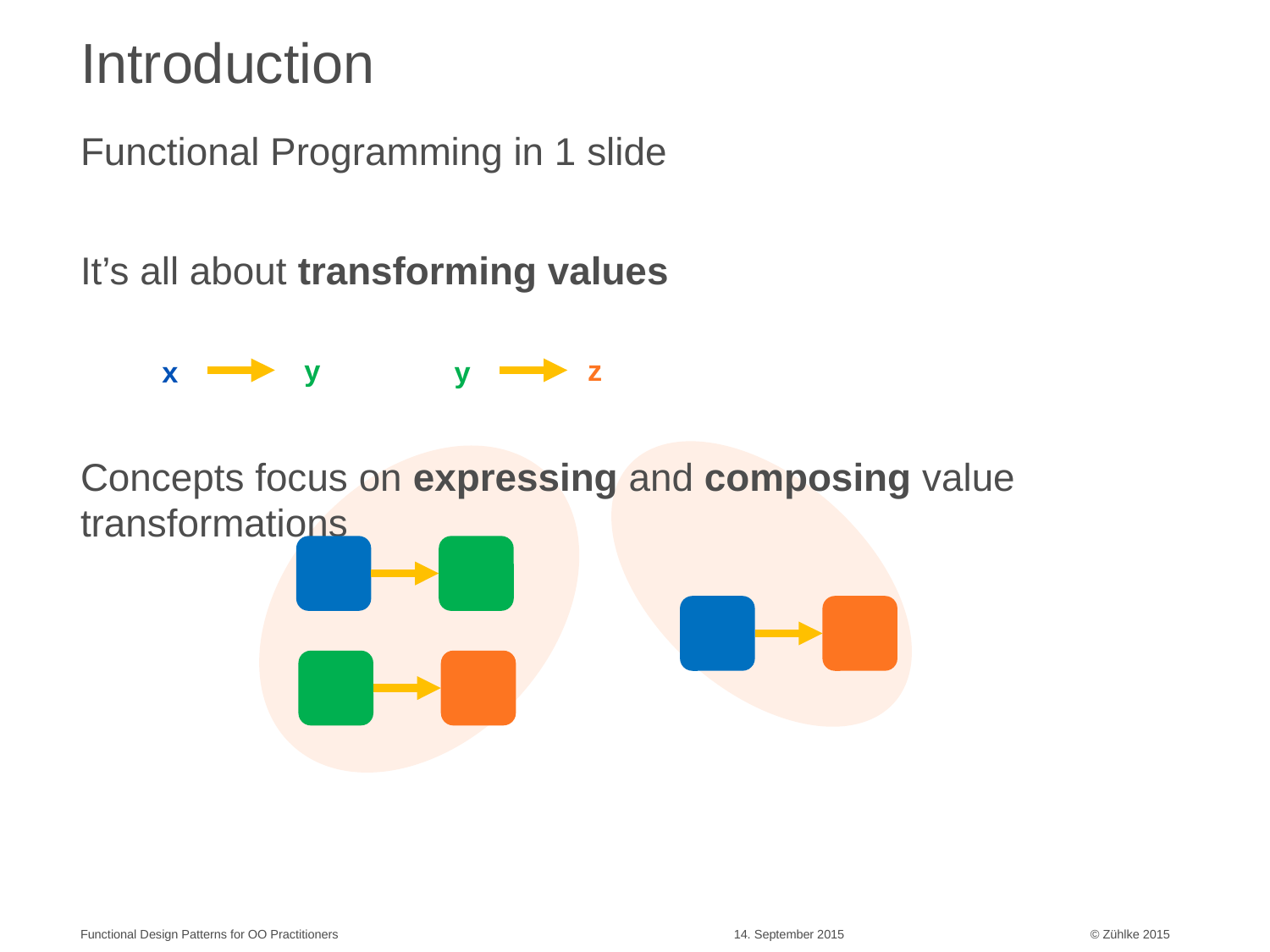

# Introduction
Functional Programming in 1 slide
It’s all about transforming values

Concepts focus on expressing and composing value transformations
y
z
x
y

Functional Design Patterns for OO Practitioners
14. September 2015